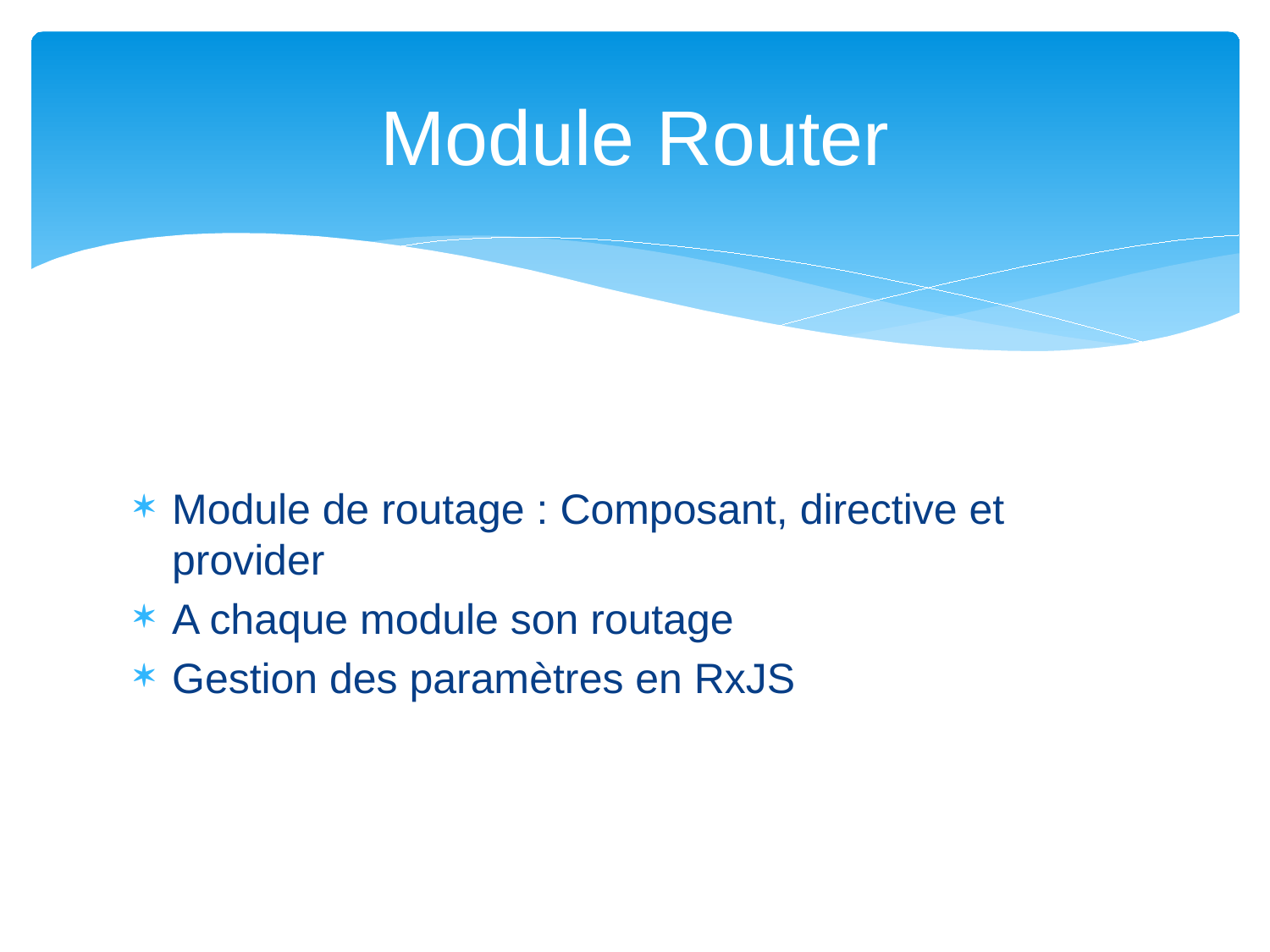

# Module Router

Module de routage : Composant, directive et provider
A chaque module son routage
Gestion des paramètres en RxJS